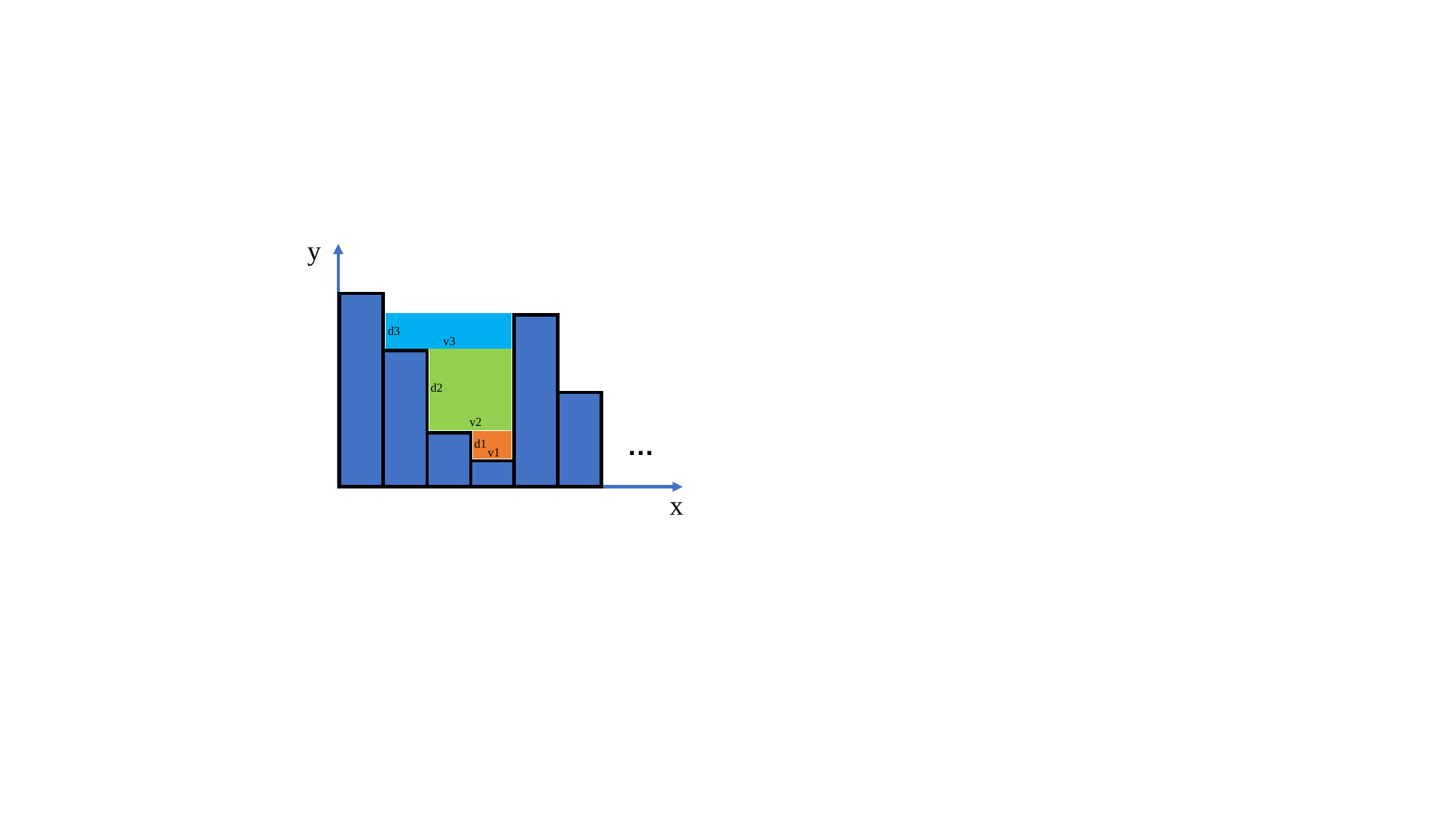

y

d3
v3

d2

v2
…
d1

v1

x